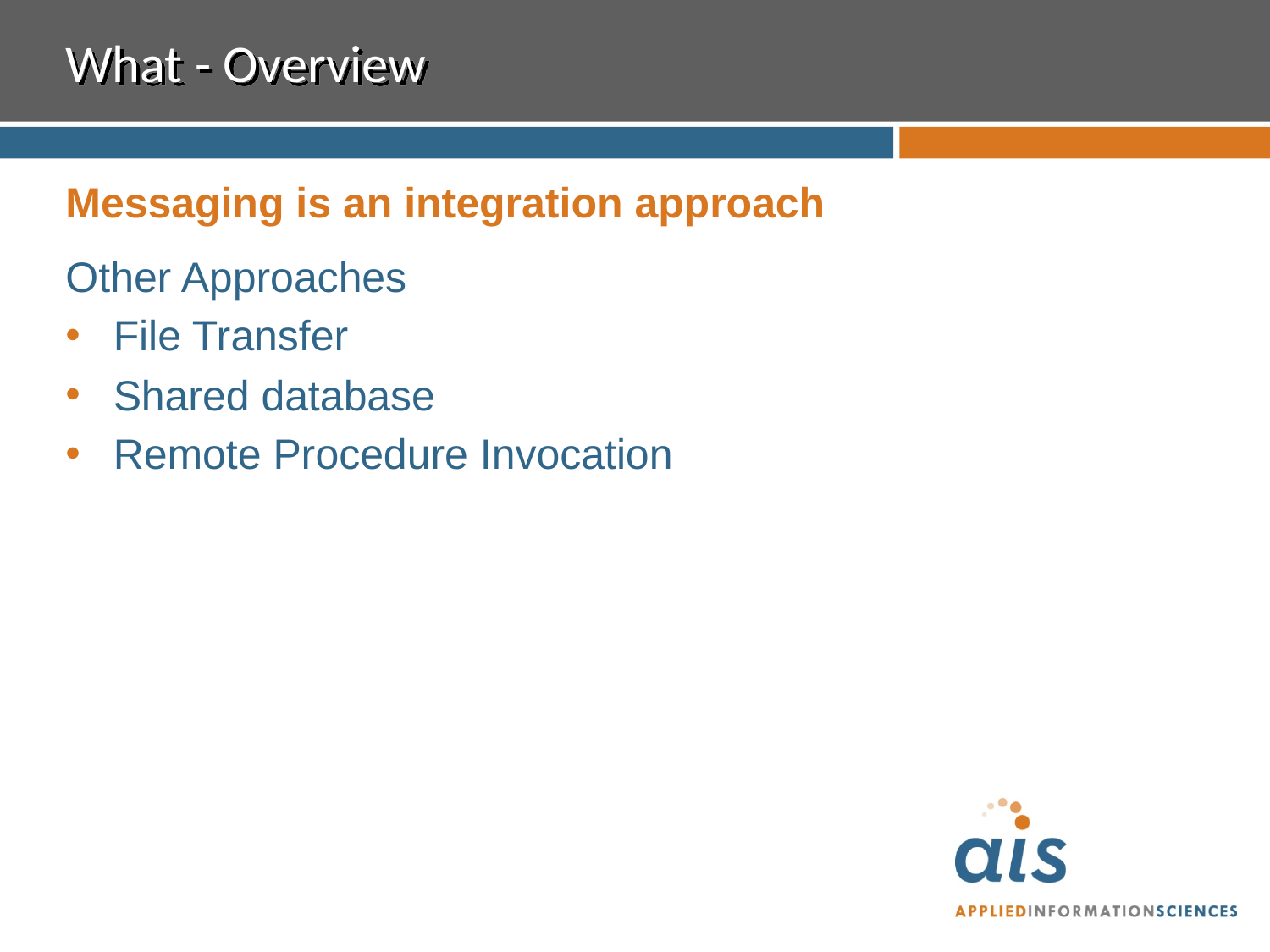

# What - Overview
Messaging is an integration approach
Other Approaches
File Transfer
Shared database
Remote Procedure Invocation